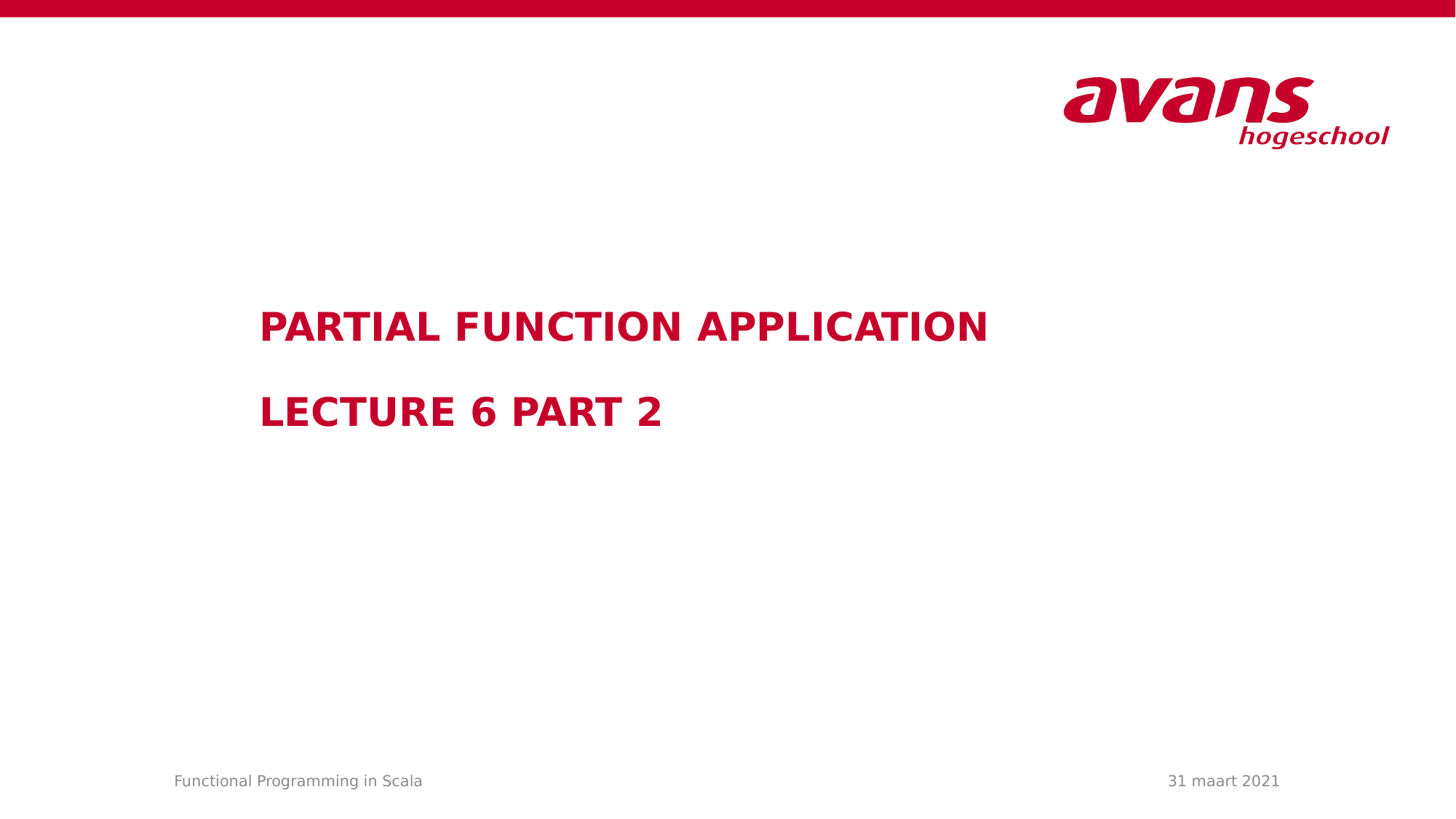

# Partial Function application Lecture 6 part 2
31 maart 2021